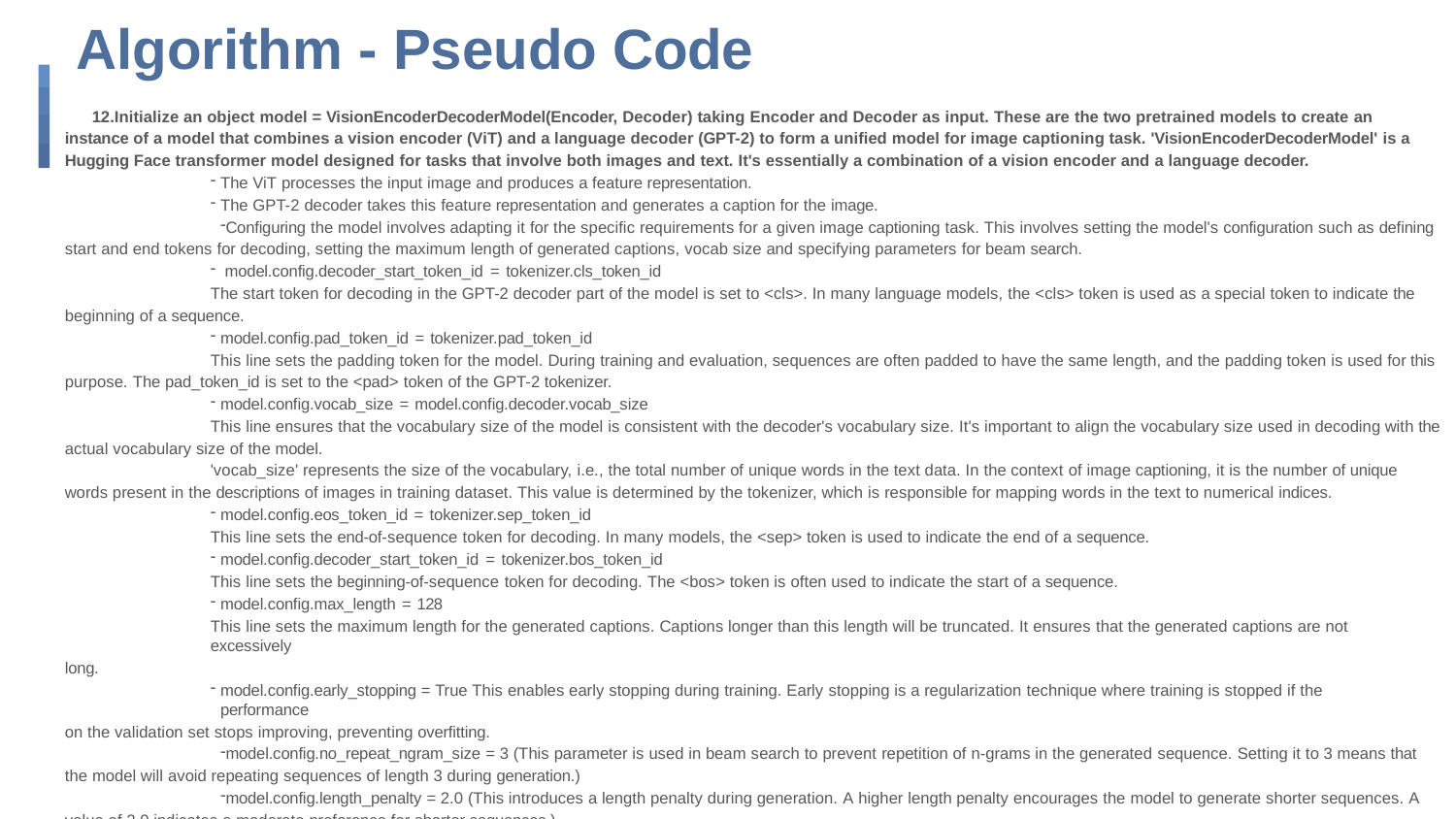

# Algorithm - Pseudo Code
Initialize an object model = VisionEncoderDecoderModel(Encoder, Decoder) taking Encoder and Decoder as input. These are the two pretrained models to create an instance of a model that combines a vision encoder (ViT) and a language decoder (GPT-2) to form a unified model for image captioning task. 'VisionEncoderDecoderModel' is a Hugging Face transformer model designed for tasks that involve both images and text. It's essentially a combination of a vision encoder and a language decoder.
The ViT processes the input image and produces a feature representation.
The GPT-2 decoder takes this feature representation and generates a caption for the image.
Configuring the model involves adapting it for the specific requirements for a given image captioning task. This involves setting the model's configuration such as defining start and end tokens for decoding, setting the maximum length of generated captions, vocab size and specifying parameters for beam search.
model.config.decoder_start_token_id = tokenizer.cls_token_id
The start token for decoding in the GPT-2 decoder part of the model is set to <cls>. In many language models, the <cls> token is used as a special token to indicate the beginning of a sequence.
model.config.pad_token_id = tokenizer.pad_token_id
This line sets the padding token for the model. During training and evaluation, sequences are often padded to have the same length, and the padding token is used for this purpose. The pad_token_id is set to the <pad> token of the GPT-2 tokenizer.
model.config.vocab_size = model.config.decoder.vocab_size
This line ensures that the vocabulary size of the model is consistent with the decoder's vocabulary size. It's important to align the vocabulary size used in decoding with the actual vocabulary size of the model.
'vocab_size' represents the size of the vocabulary, i.e., the total number of unique words in the text data. In the context of image captioning, it is the number of unique words present in the descriptions of images in training dataset. This value is determined by the tokenizer, which is responsible for mapping words in the text to numerical indices.
model.config.eos_token_id = tokenizer.sep_token_id
This line sets the end-of-sequence token for decoding. In many models, the <sep> token is used to indicate the end of a sequence.
model.config.decoder_start_token_id = tokenizer.bos_token_id
This line sets the beginning-of-sequence token for decoding. The <bos> token is often used to indicate the start of a sequence.
model.config.max_length = 128
This line sets the maximum length for the generated captions. Captions longer than this length will be truncated. It ensures that the generated captions are not excessively
long.
model.config.early_stopping = True This enables early stopping during training. Early stopping is a regularization technique where training is stopped if the performance
on the validation set stops improving, preventing overfitting.
model.config.no_repeat_ngram_size = 3 (This parameter is used in beam search to prevent repetition of n-grams in the generated sequence. Setting it to 3 means that the model will avoid repeating sequences of length 3 during generation.)
model.config.length_penalty = 2.0 (This introduces a length penalty during generation. A higher length penalty encourages the model to generate shorter sequences. A value of 2.0 indicates a moderate preference for shorter sequences.)
model.config.num_beams = 5 (This sets the number of beams used in beam search. Beam search is a technique used to generate multiple possible sequences and then